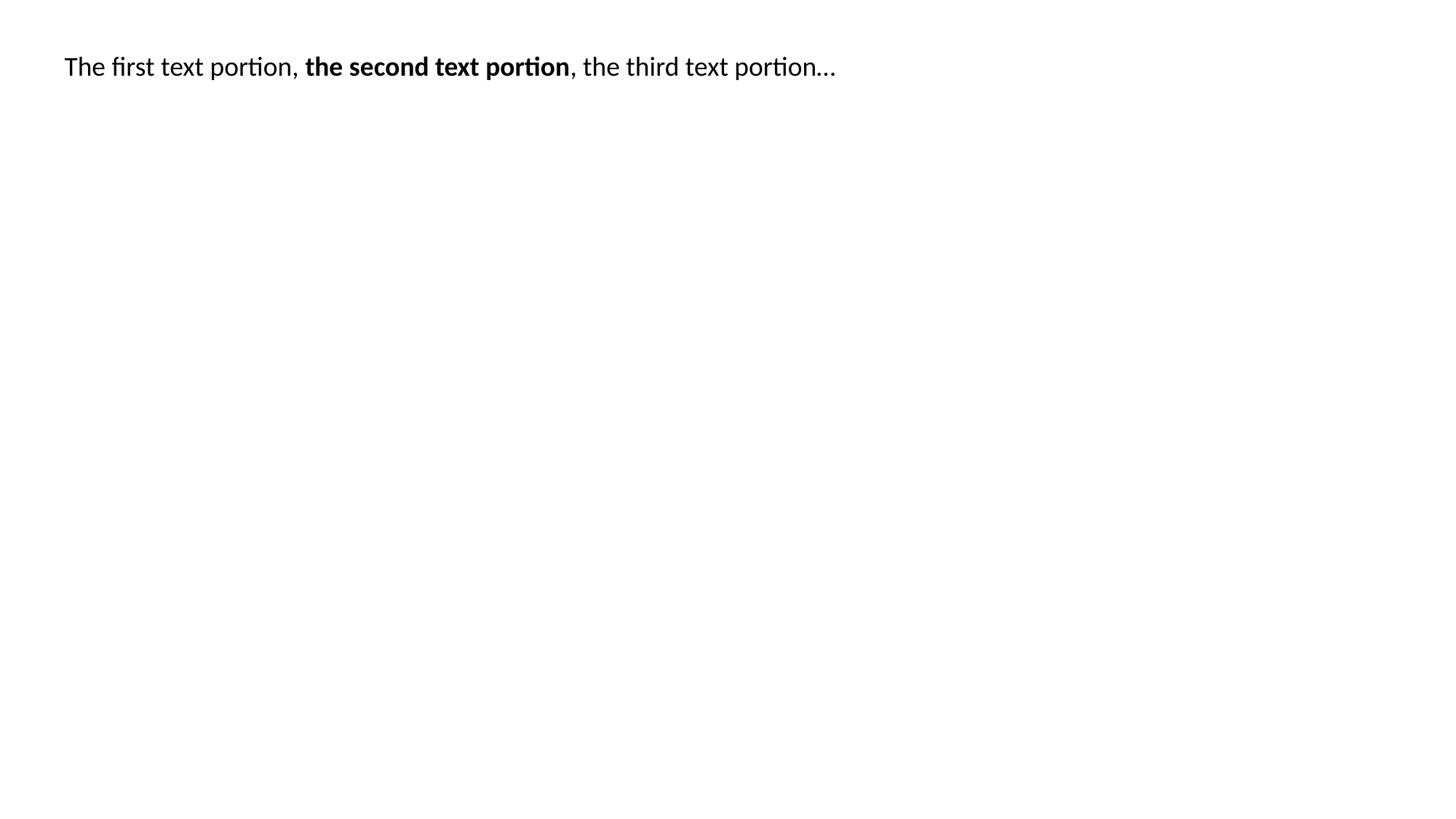

The first text portion, the second text portion, the third text portion…